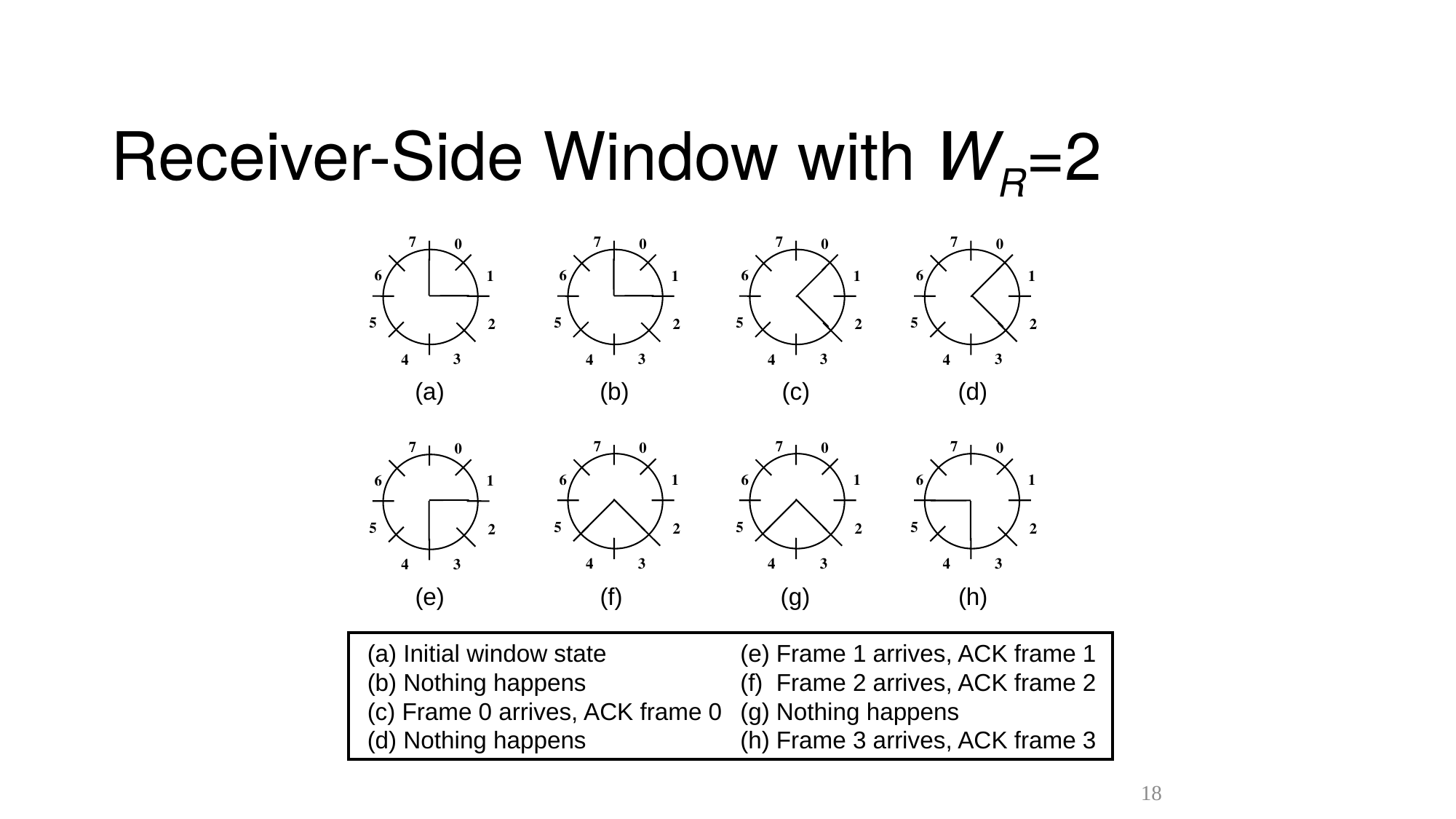

# Receiver-Side Window with WR=2
7
0

6
1
5
2
3
4
7
0

6
1
5
2
3
4
7
0

6
1
5
2
3
4
7
0

6
1
5
2
3
4

(a)
(b)
(c)
(d)
7
0

6
1
5
2
3
4
7
0

6
1
5
2
3
4
7
0

6
1
5
2
3
4
7
0

6
1
5
2
3
4

(e)
(f)
(g)
(h)
(a) Initial window state
(b) Nothing happens
(c) Frame 0 arrives, ACK frame 0
(d) Nothing happens
(e) Frame 1 arrives, ACK frame 1
(f)  Frame 2 arrives, ACK frame 2
(g) Nothing happens
(h) Frame 3 arrives, ACK frame 3

18